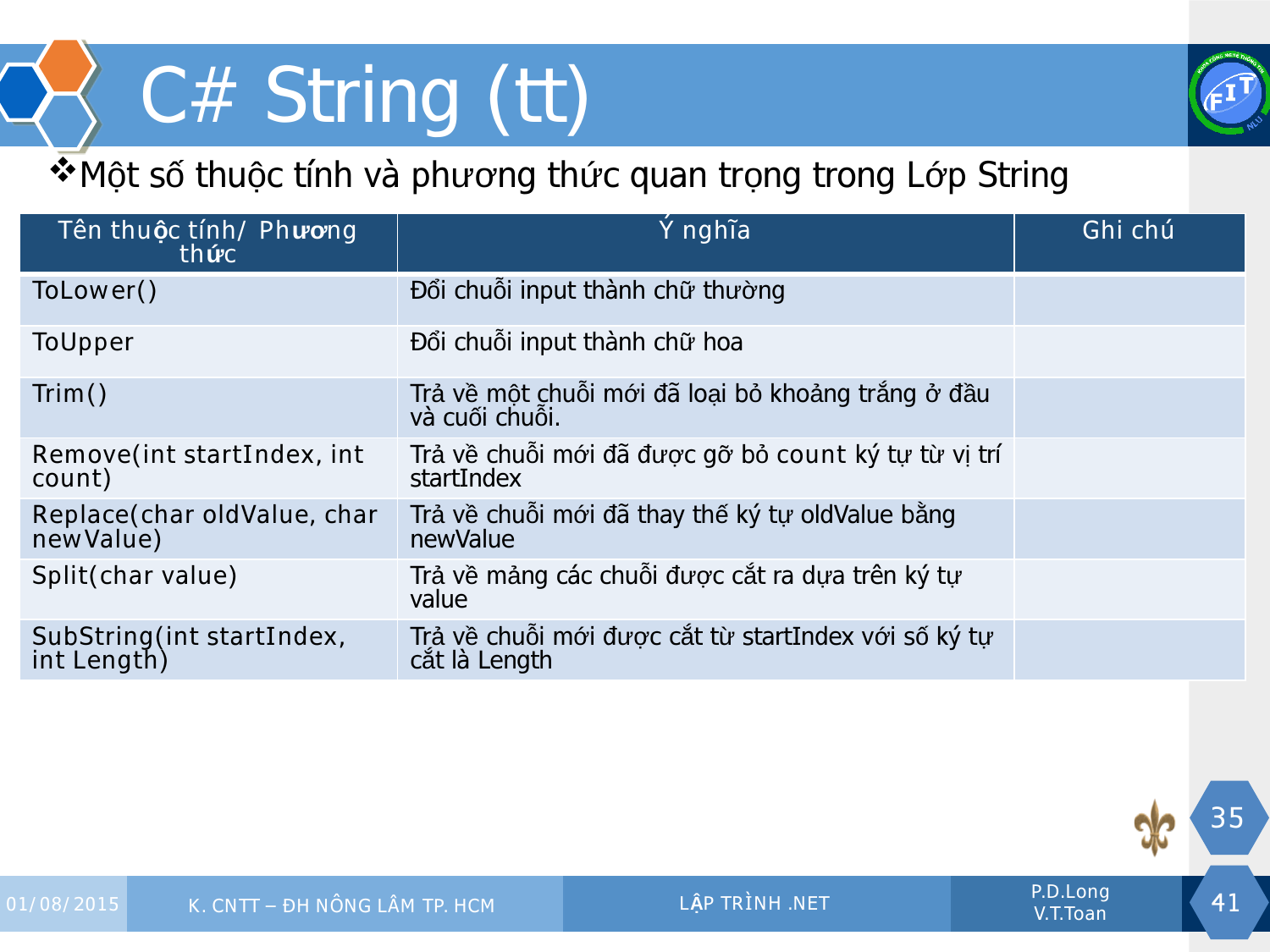

# C# String (tt)
Một số thuộc tính và phương thức quan trọng trong Lớp String

| Tên thuộc tính/ Phương thức | Ý nghĩa | Ghi chú |
| --- | --- | --- |
| ToLower() | Đổi chuỗi input thành chữ thường |  |
| ToUpper | Đổi chuỗi input thành chữ hoa |  |
| Trim() | Trả về một chuỗi mới đã loại bỏ khoảng trắng ở đầu và cuối chuỗi. |  |
| Remove(int startIndex, int count) | Trả về chuỗi mới đã được gỡ bỏ count ký tự từ vị trí startIndex |  |
| Replace(char oldValue, char newValue) | Trả về chuỗi mới đã thay thế ký tự oldValue bằng newValue |  |
| Split(char value) | Trả về mảng các chuỗi được cắt ra dựa trên ký tự value |  |
| SubString(int startIndex, int Length) | Trả về chuỗi mới được cắt từ startIndex với số ký tự cắt là Length |  |
35
01/08/2015
K. CNTT – ĐH NÔNG LÂM TP. HCM